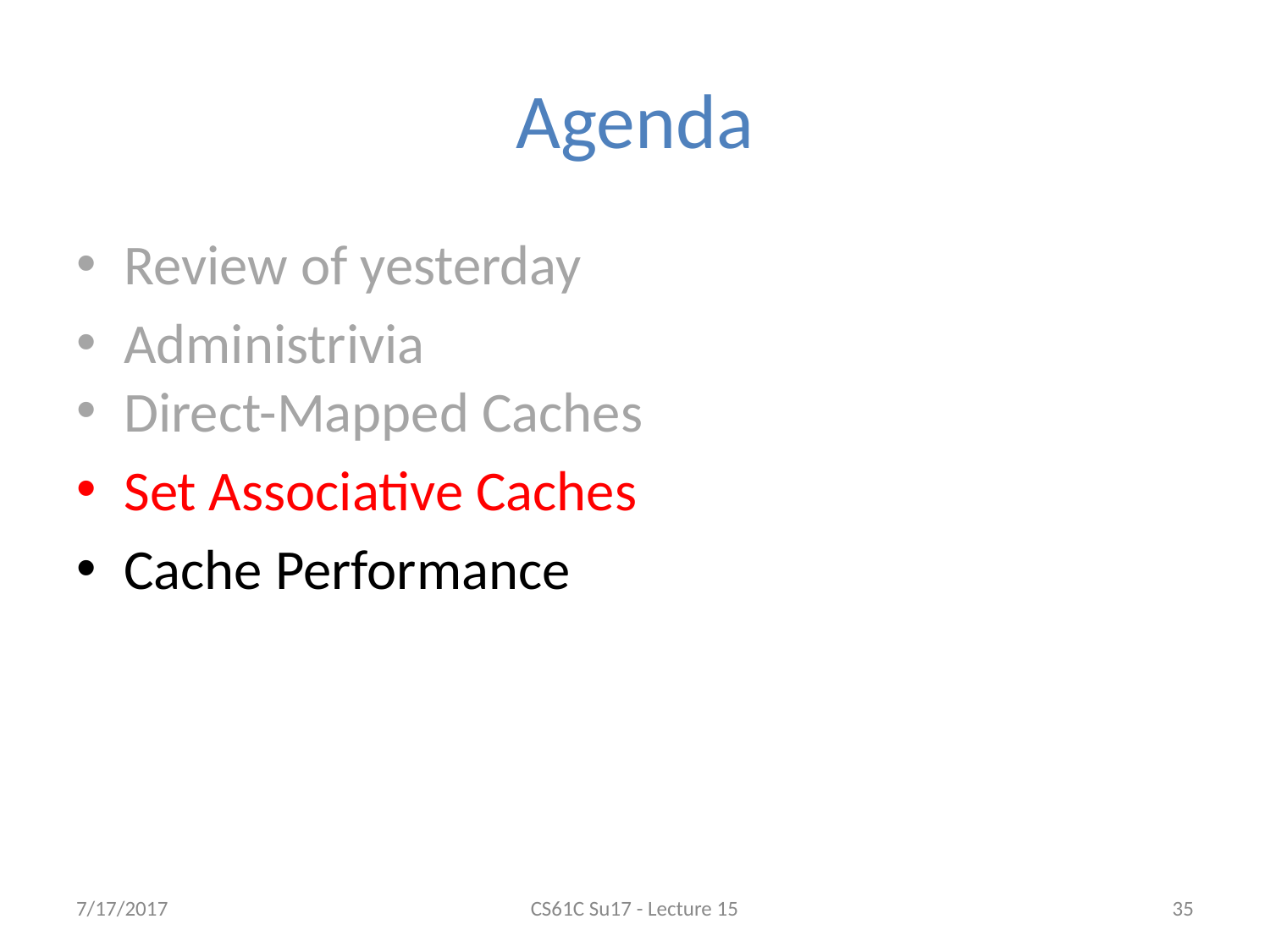

# Agenda
Review of yesterday
Administrivia
Direct-Mapped Caches
Set Associative Caches
Cache Performance

7/17/2017
CS61C Su17 - Lecture 15
35